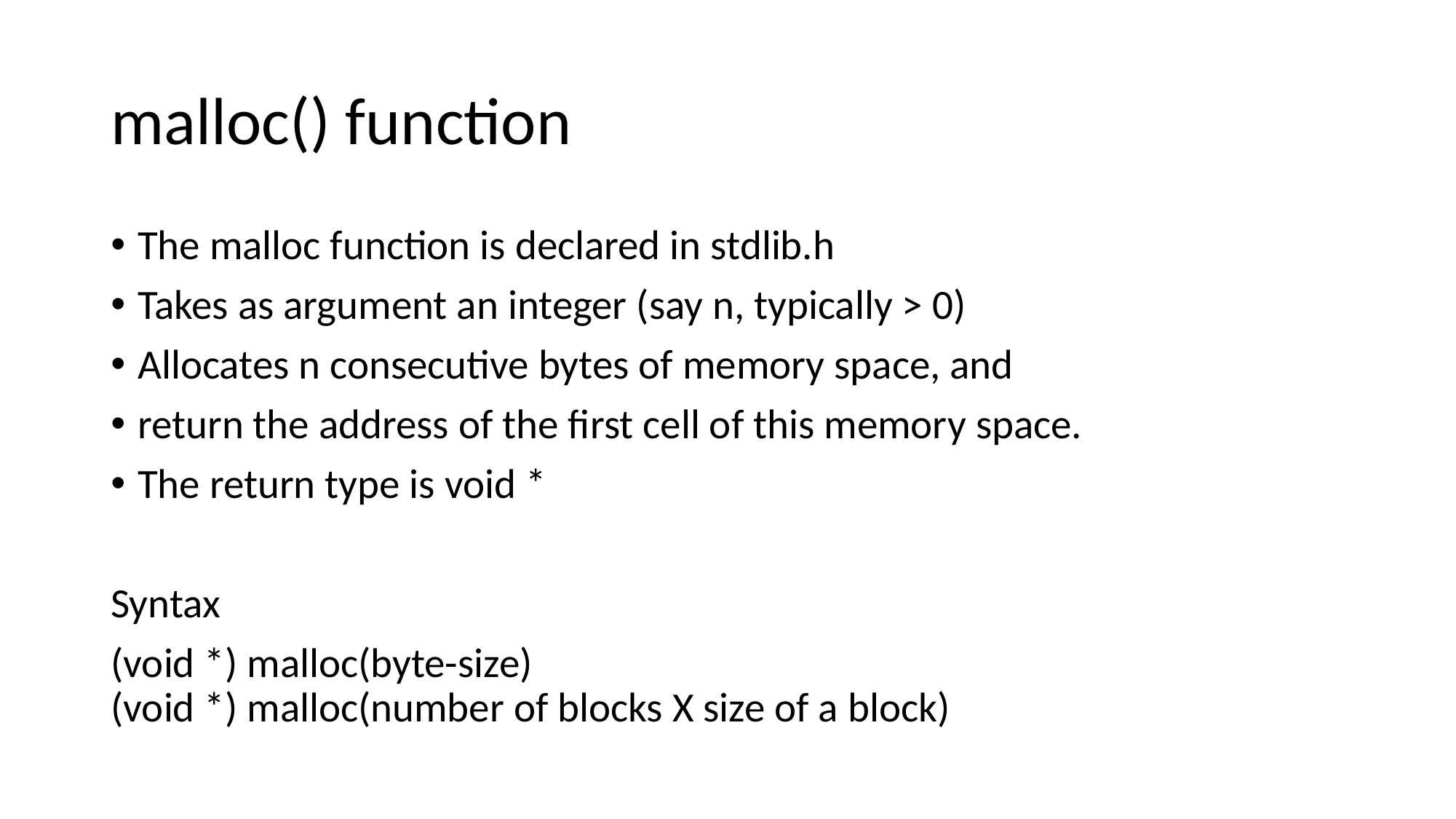

# malloc() function
The malloc function is declared in stdlib.h
Takes as argument an integer (say n, typically > 0)
Allocates n consecutive bytes of memory space, and
return the address of the first cell of this memory space.
The return type is void *

Syntax
(void *) malloc(byte-size)
(void *) malloc(number of blocks X size of a block)